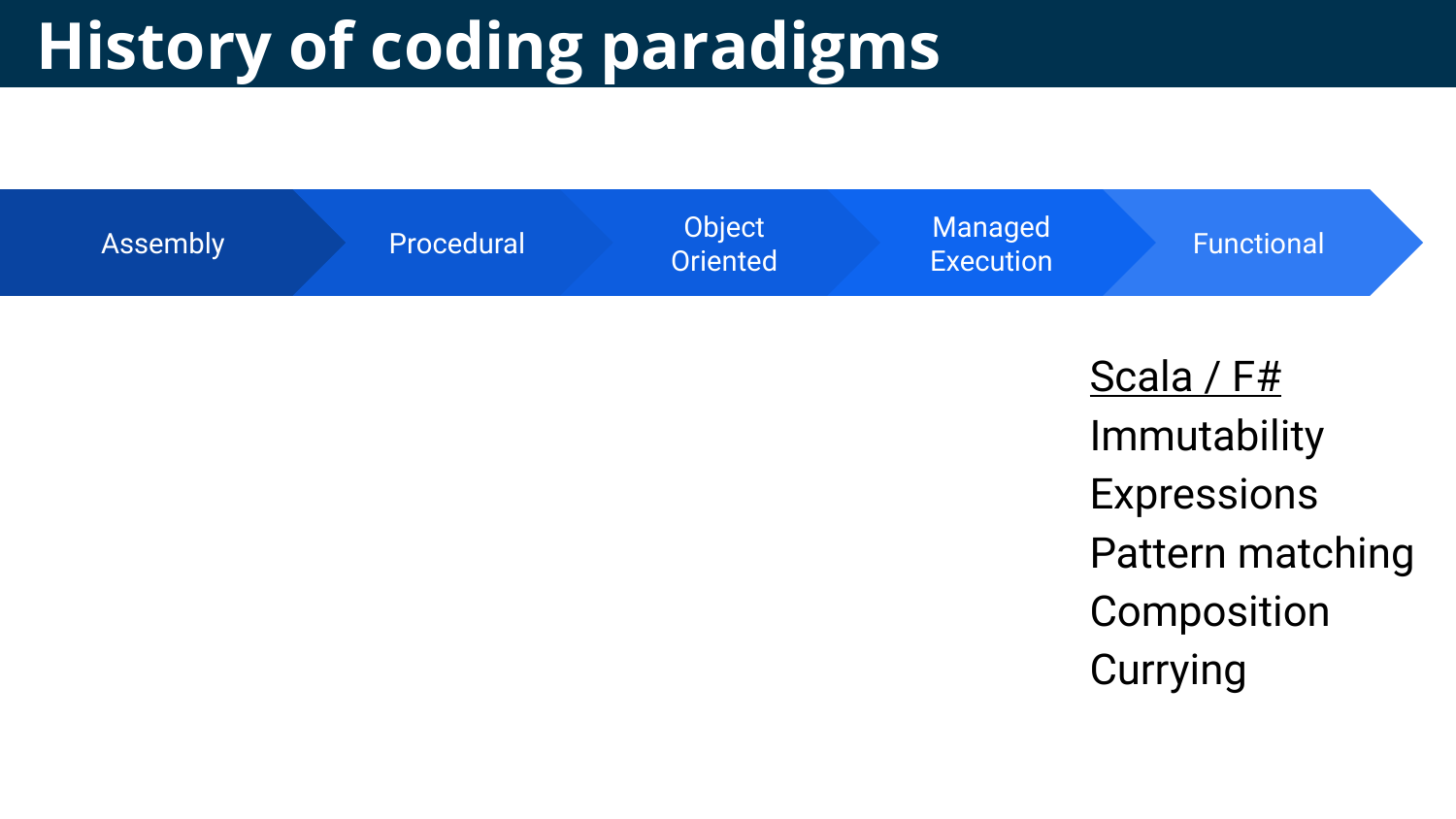

# History of coding paradigms
Procedural
Object Oriented
Managed Execution
Functional
Scala / F#
Immutability
Expressions
Pattern matching
Composition
Currying
Assembly